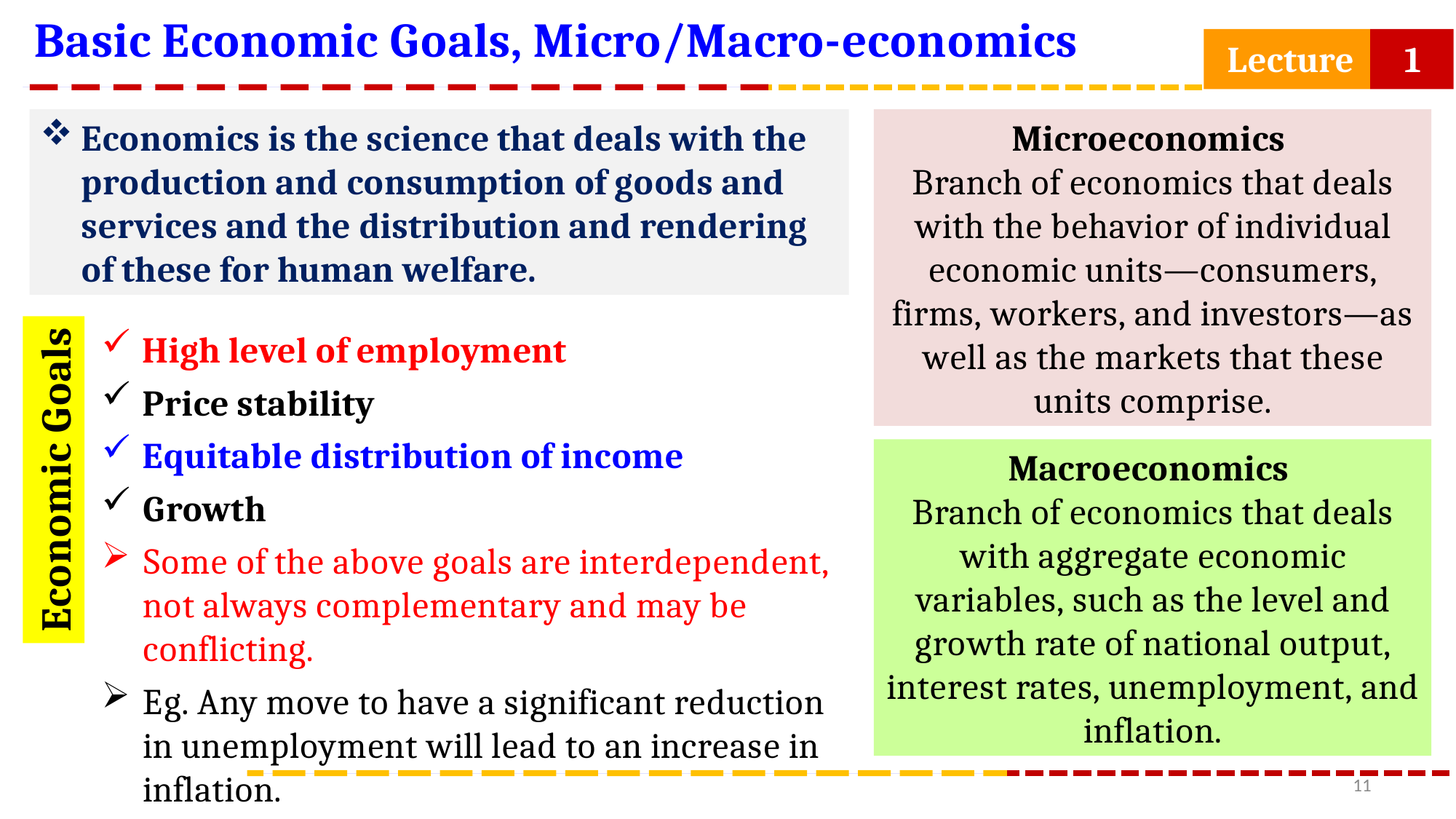

Basic Economic Goals, Micro/Macro-economics

  Lecture      1

Economics is the science that deals with the production and consumption of goods and services and the distribution and rendering of these for human welfare.
Microeconomics
Branch of economics that deals with the behavior of individual economic units—consumers, firms, workers, and investors—as well as the markets that these units comprise.

High level of employment
Price stability
Equitable distribution of income
Growth
Some of the above goals are interdependent, not always complementary and may be conflicting.
Eg. Any move to have a significant reduction in unemployment will lead to an increase in inflation.
Macroeconomics
Branch of economics that deals with aggregate economic variables, such as the level and growth rate of national output, interest rates, unemployment, and inflation.
Economic Goals

11